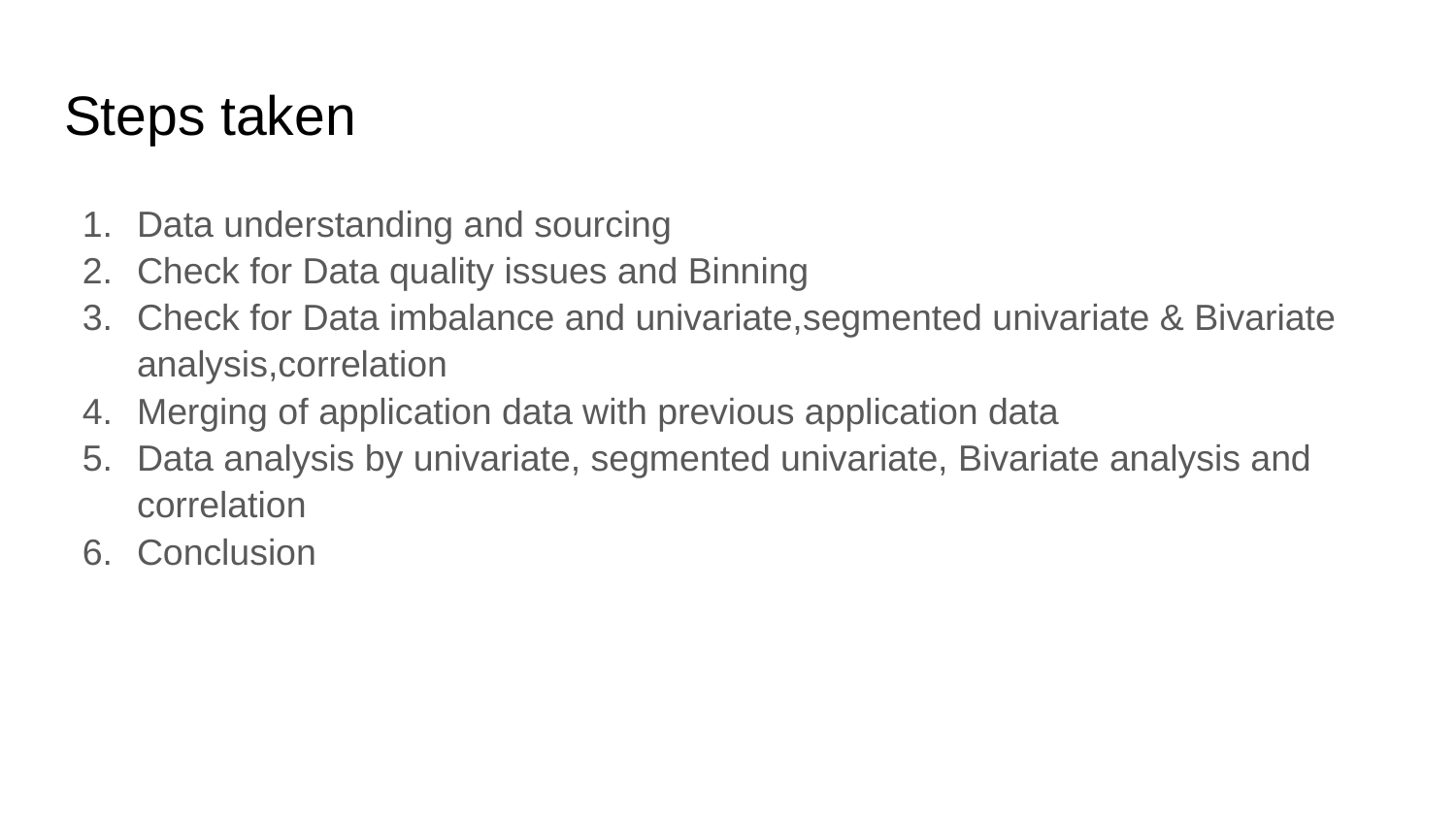

# Steps taken
Data understanding and sourcing
Check for Data quality issues and Binning
Check for Data imbalance and univariate,segmented univariate & Bivariate analysis,correlation
Merging of application data with previous application data
Data analysis by univariate, segmented univariate, Bivariate analysis and correlation
Conclusion